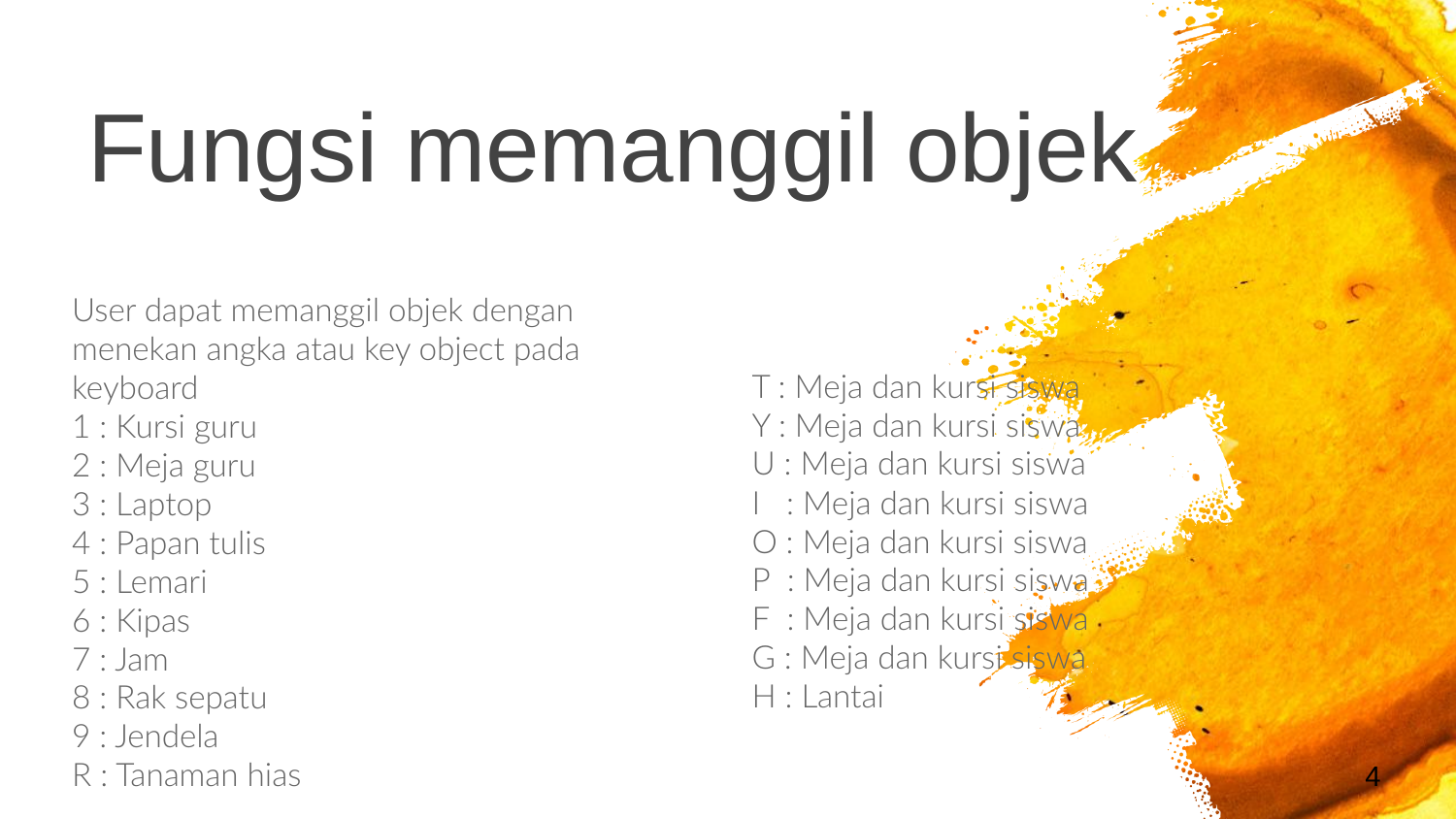

# Fungsi memanggil objek
User dapat memanggil objek dengan menekan angka atau key object pada keyboard
1 : Kursi guru
2 : Meja guru
3 : Laptop
4 : Papan tulis
5 : Lemari
6 : Kipas
7 : Jam
8 : Rak sepatu
9 : Jendela
R : Tanaman hias

T : Meja dan kursi siswa
Y : Meja dan kursi siswa
U : Meja dan kursi siswa
I   : Meja dan kursi siswa
O : Meja dan kursi siswa
P  : Meja dan kursi siswa
F  : Meja dan kursi siswa
G : Meja dan kursi siswa
H : Lantai

4